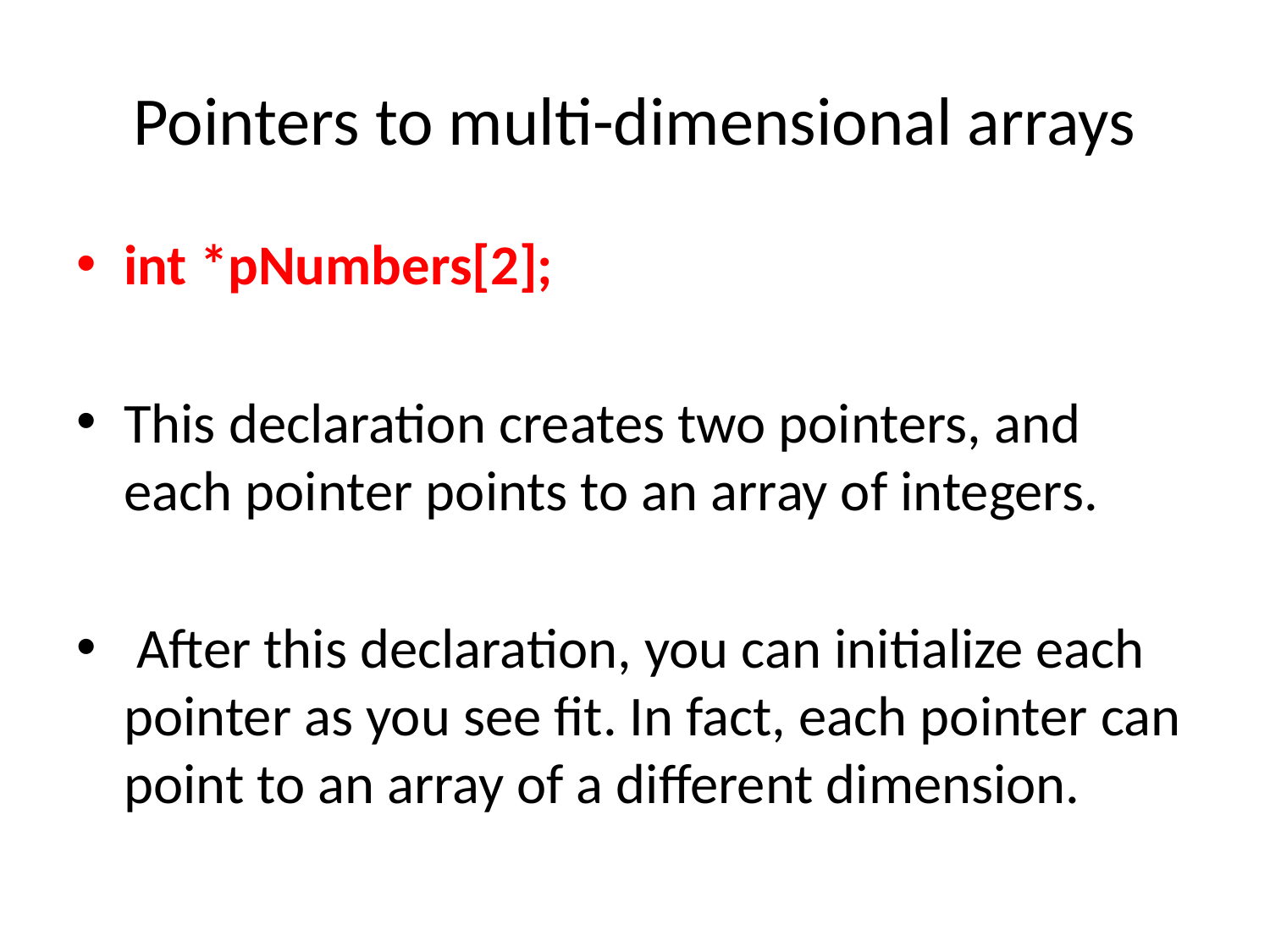

# Pointers to multi-dimensional arrays
int *pNumbers[2];

This declaration creates two pointers, and each pointer points to an array of integers.

 After this declaration, you can initialize each pointer as you see fit. In fact, each pointer can point to an array of a different dimension.